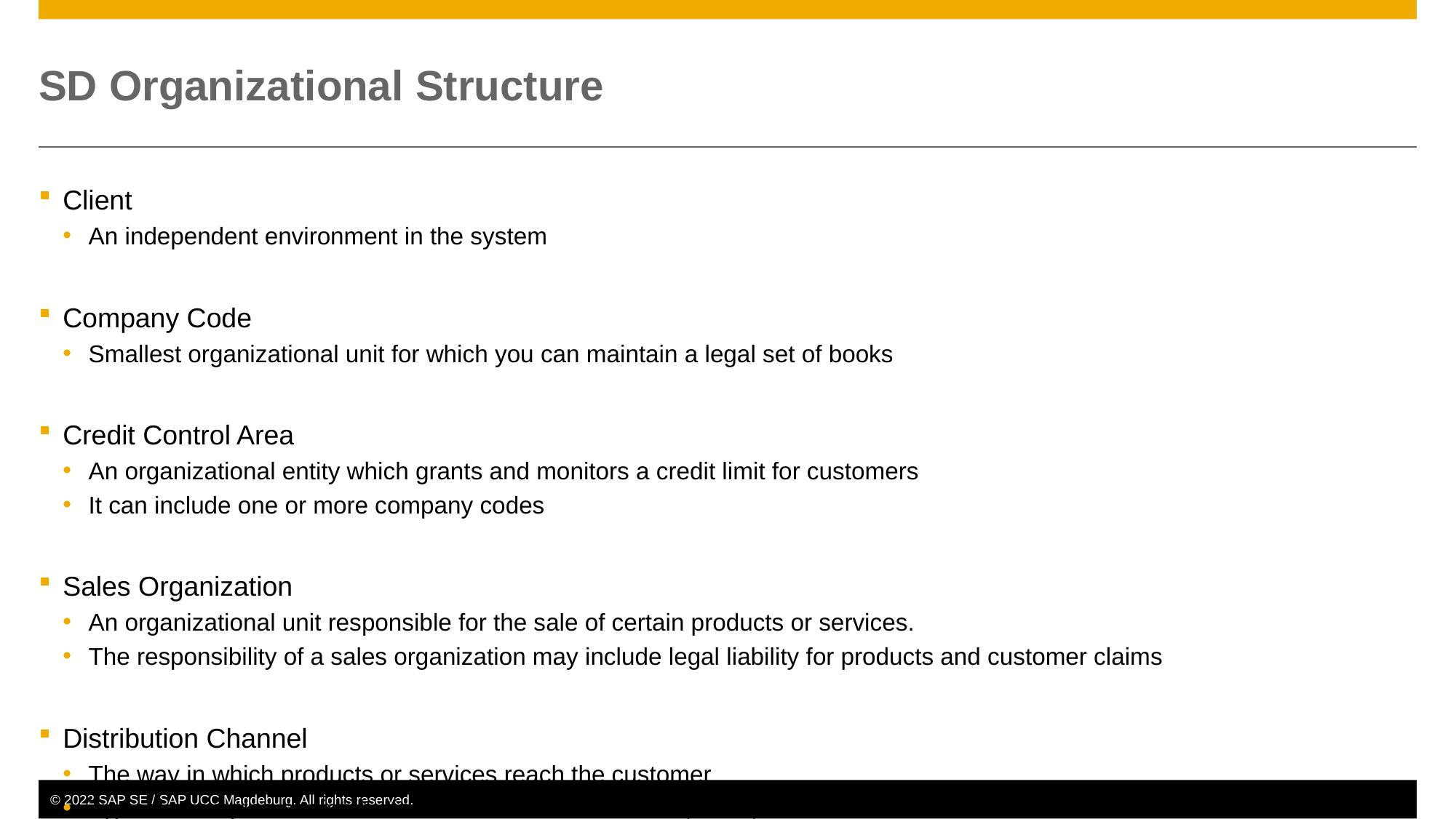

# SD Organizational Structure
Client
An independent environment in the system

Company Code
Smallest organizational unit for which you can maintain a legal set of books

Credit Control Area
An organizational entity which grants and monitors a credit limit for customers
It can include one or more company codes

Sales Organization
An organizational unit responsible for the sale of certain products or services.
The responsibility of a sales organization may include legal liability for products and customer claims

Distribution Channel
The way in which products or services reach the customer
Typical examples of distribution channels are wholesale, retail, or direct sales